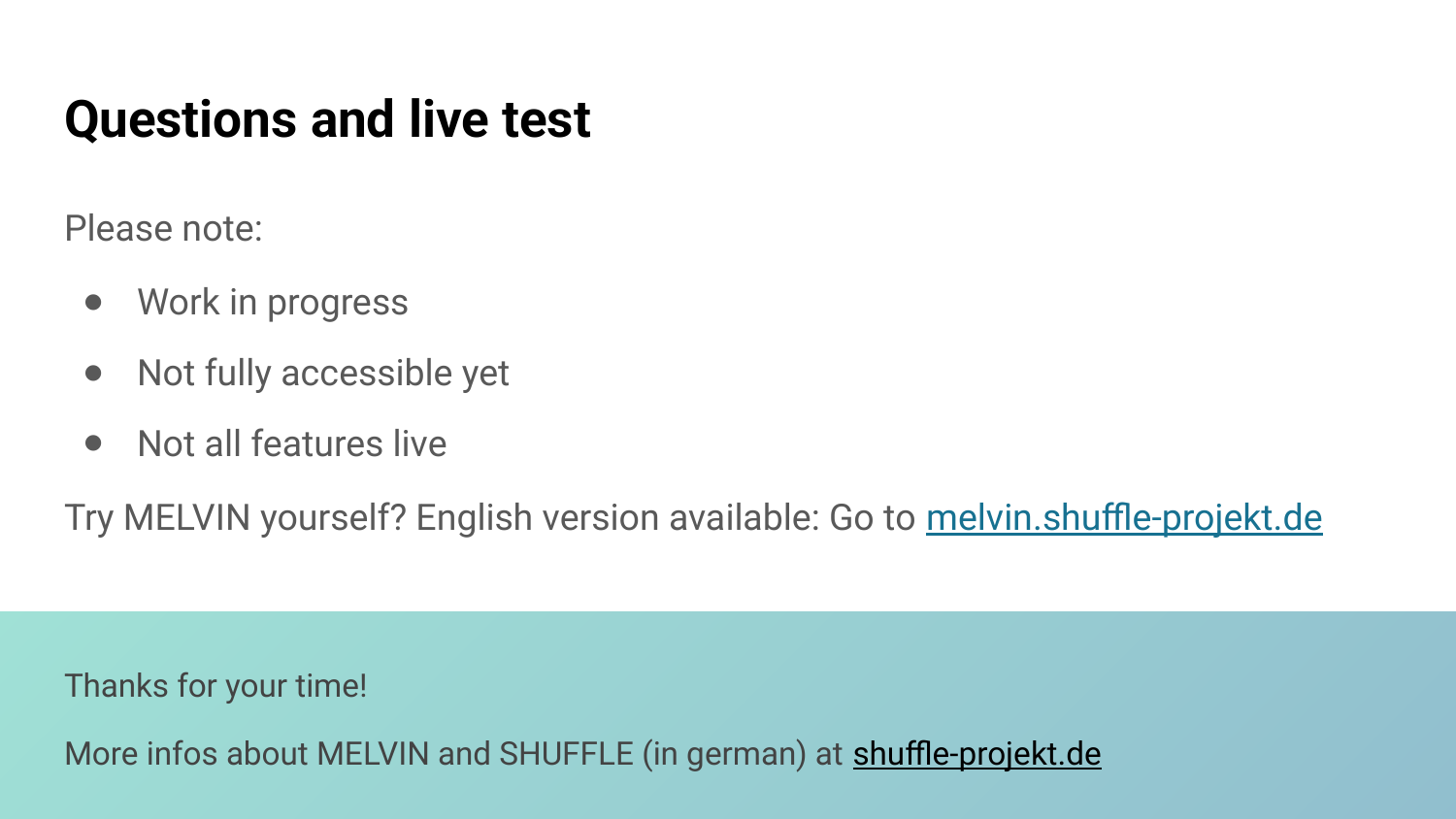

# Questions and live test

Please note:
Work in progress
Not fully accessible yet
Not all features live
Try MELVIN yourself? English version available: Go to melvin.shuffle-projekt.de
Thanks for your time!
More infos about MELVIN and SHUFFLE (in german) at shuffle-projekt.de